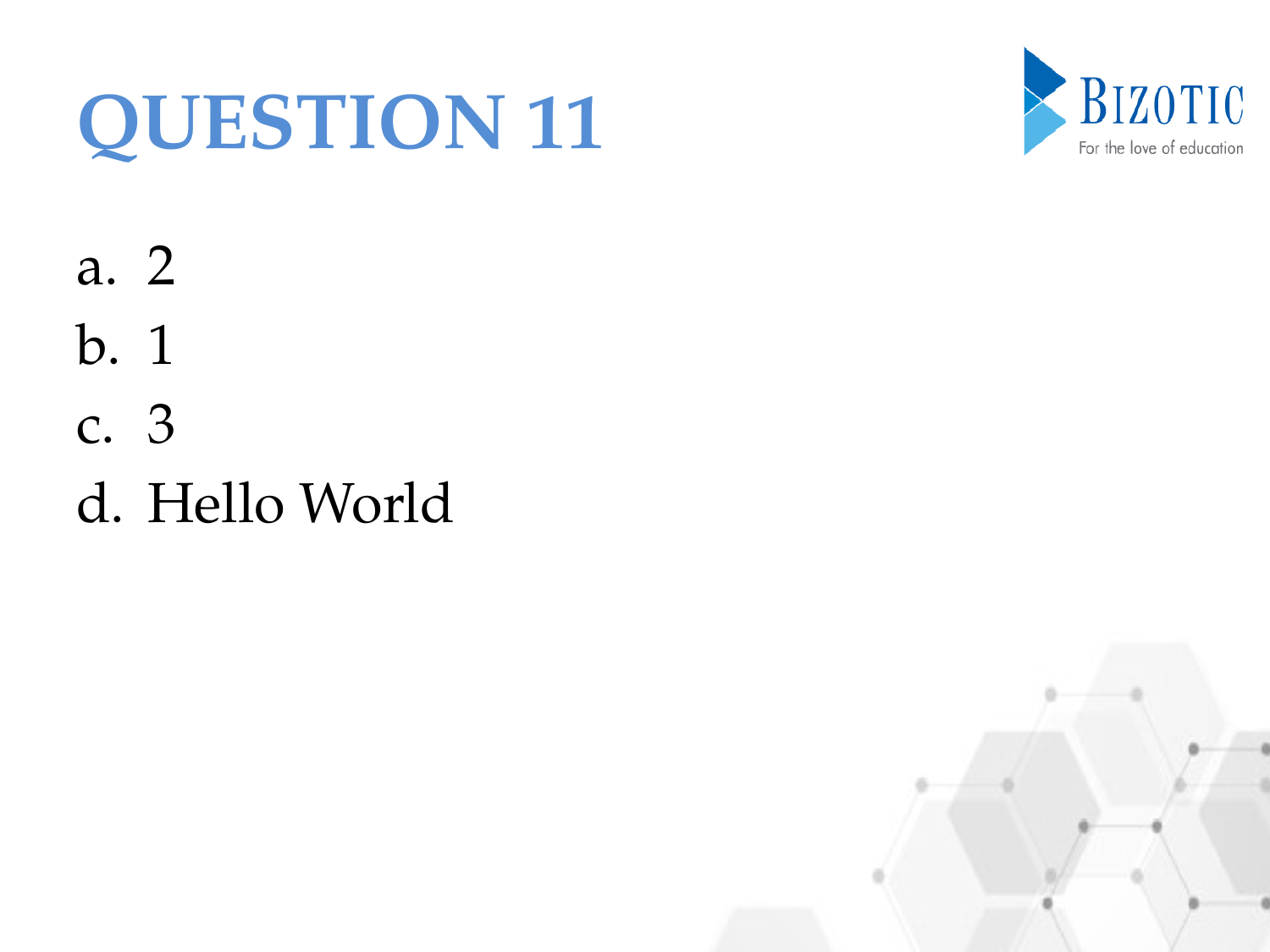

# QUESTION 11
2
1
3
Hello World